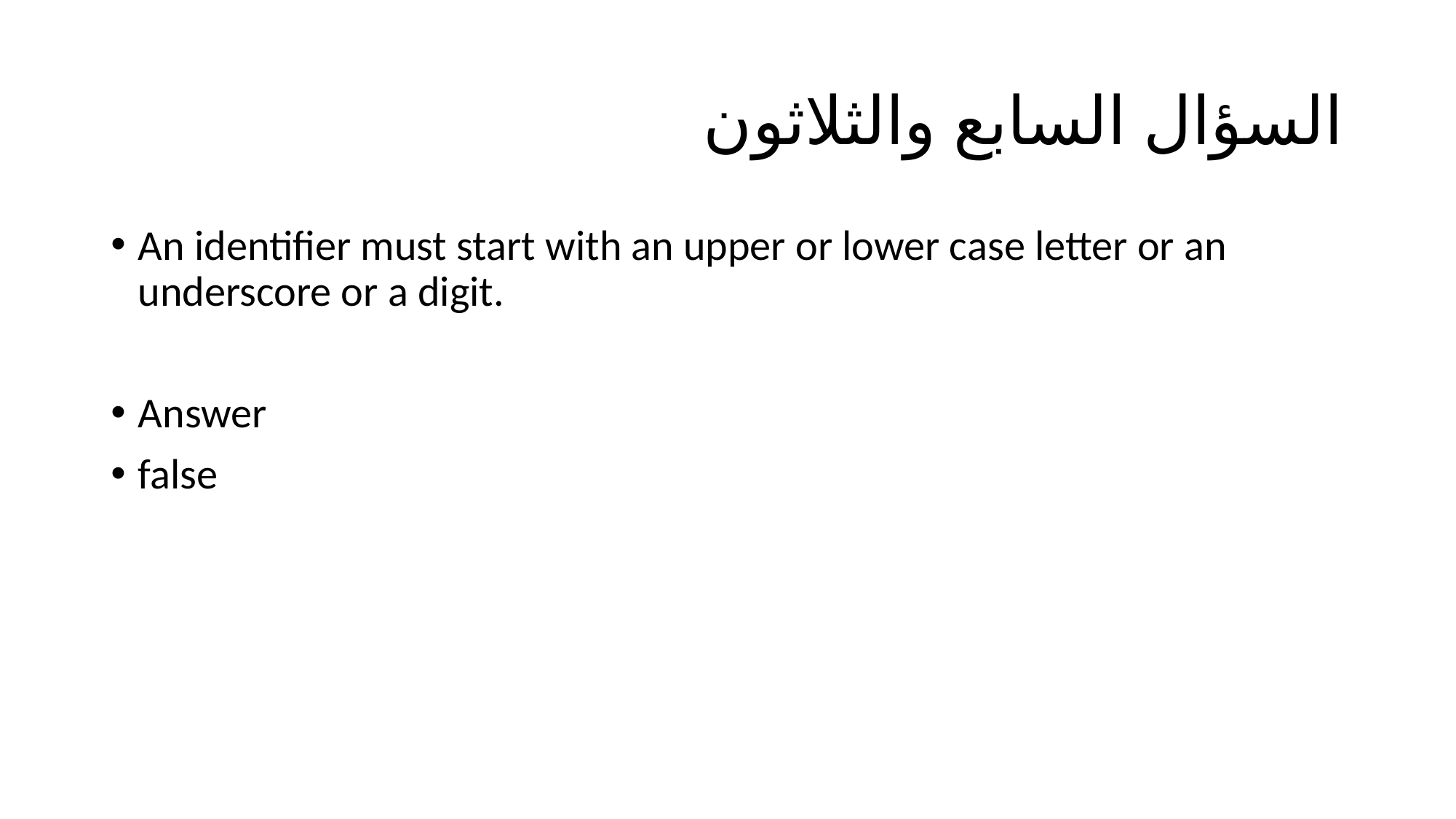

# السؤال السابع والثلاثون
An identifier must start with an upper or lower case letter or an underscore or a digit.

Answer
false